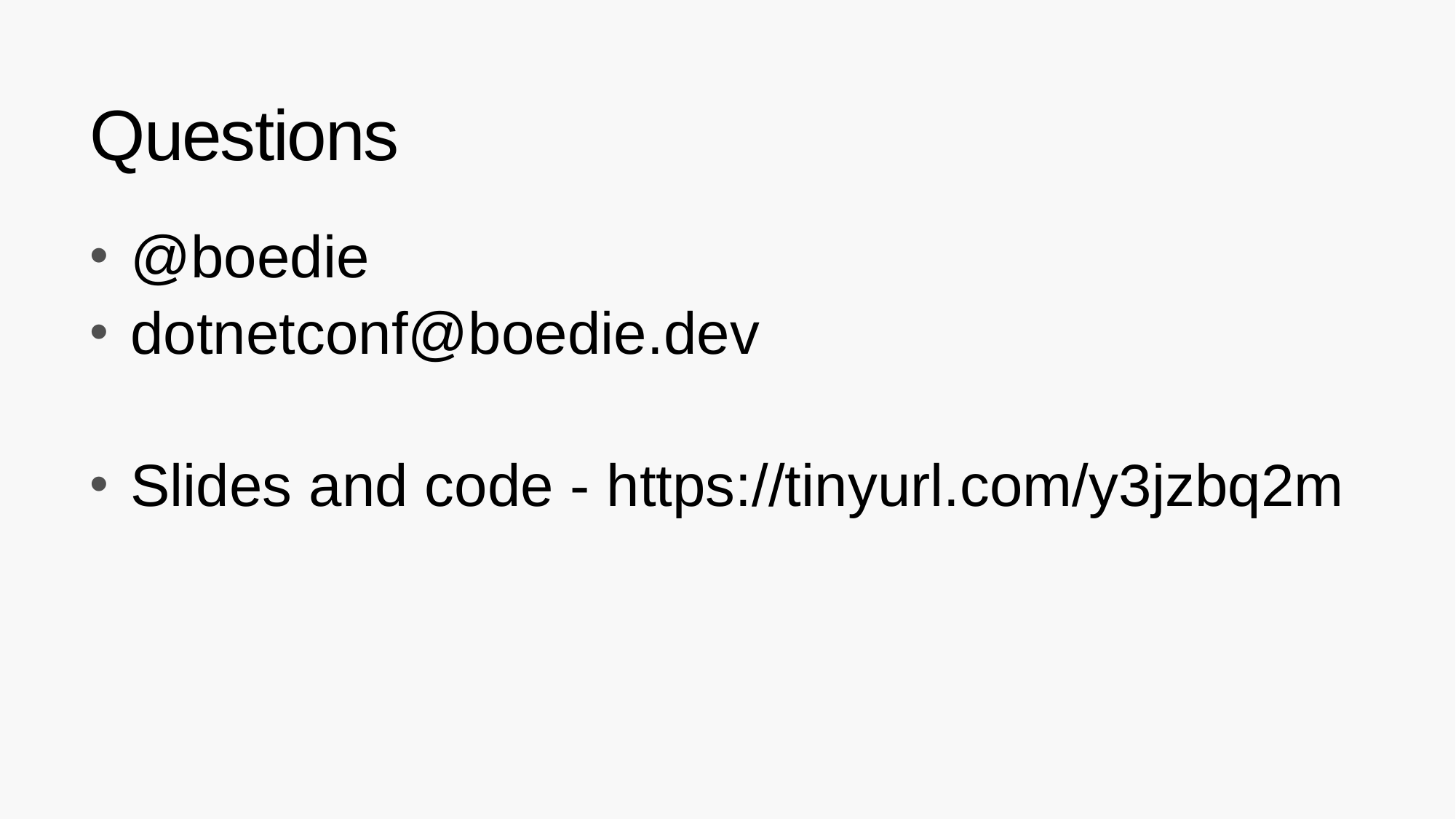

# Questions
@boedie
dotnetconf@boedie.dev

Slides and code - https://tinyurl.com/y3jzbq2m